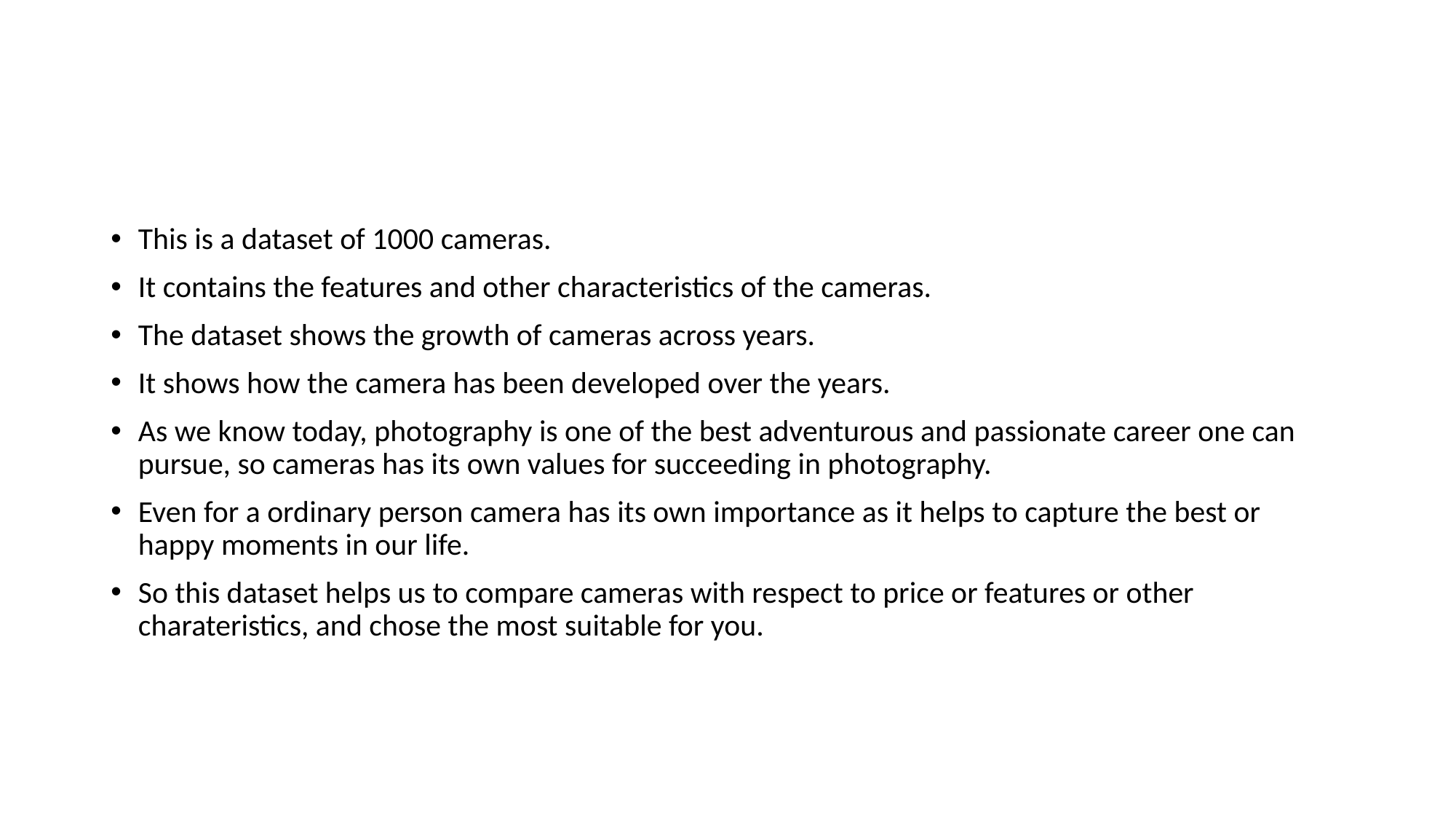

#
This is a dataset of 1000 cameras.
It contains the features and other characteristics of the cameras.
The dataset shows the growth of cameras across years.
It shows how the camera has been developed over the years.
As we know today, photography is one of the best adventurous and passionate career one can pursue, so cameras has its own values for succeeding in photography.
Even for a ordinary person camera has its own importance as it helps to capture the best or happy moments in our life.
So this dataset helps us to compare cameras with respect to price or features or other charateristics, and chose the most suitable for you.